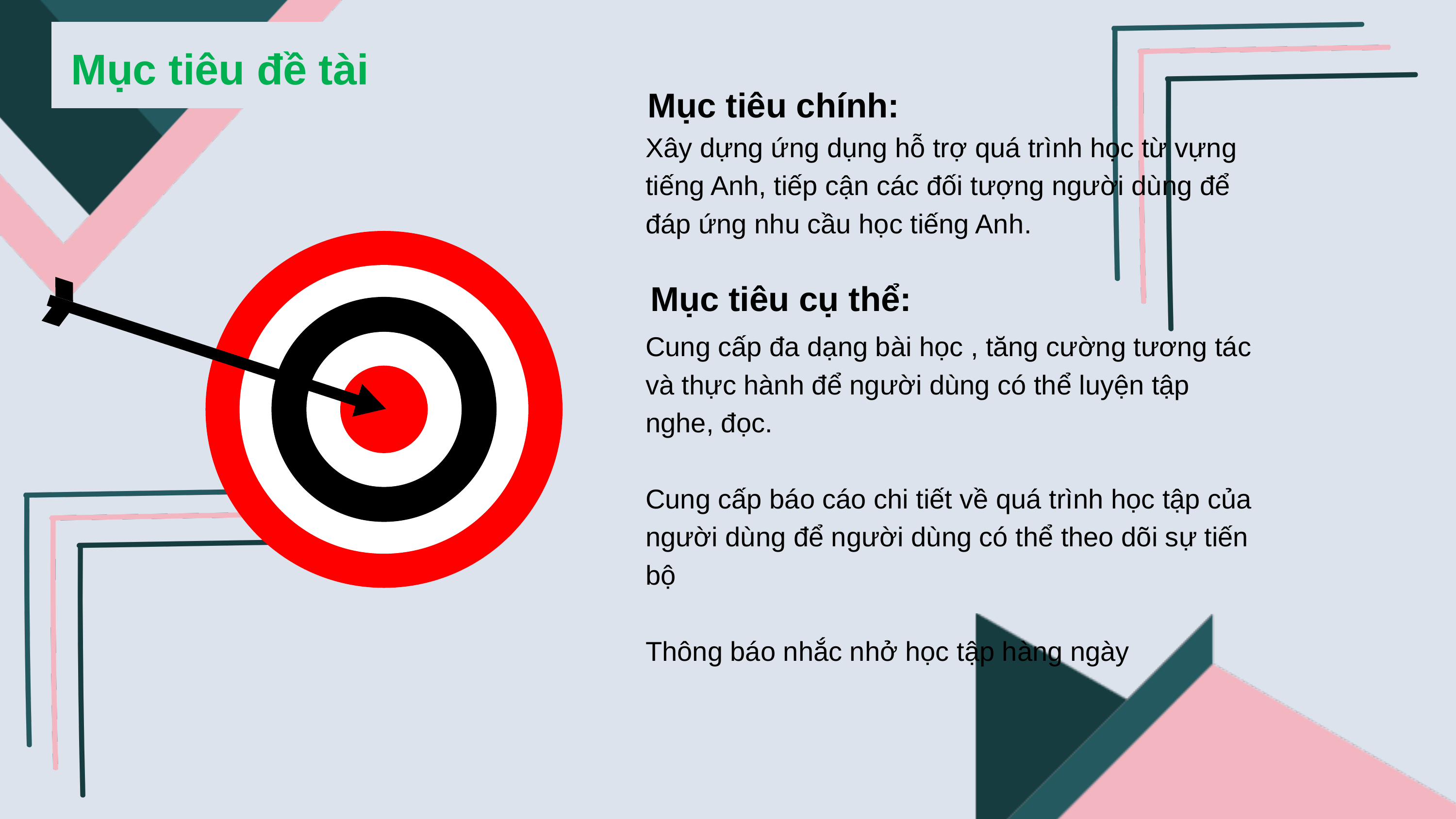

Mục tiêu đề tài
Mục tiêu chính:
Xây dựng ứng dụng hỗ trợ quá trình học từ vựng tiếng Anh, tiếp cận các đối tượng người dùng để đáp ứng nhu cầu học tiếng Anh.

Mục tiêu cụ thể:

Cung cấp đa dạng bài học , tăng cường tương tác và thực hành để người dùng có thể luyện tập nghe, đọc.

Cung cấp báo cáo chi tiết về quá trình học tập của người dùng để người dùng có thể theo dõi sự tiến bộ

Thông báo nhắc nhở học tập hàng ngày